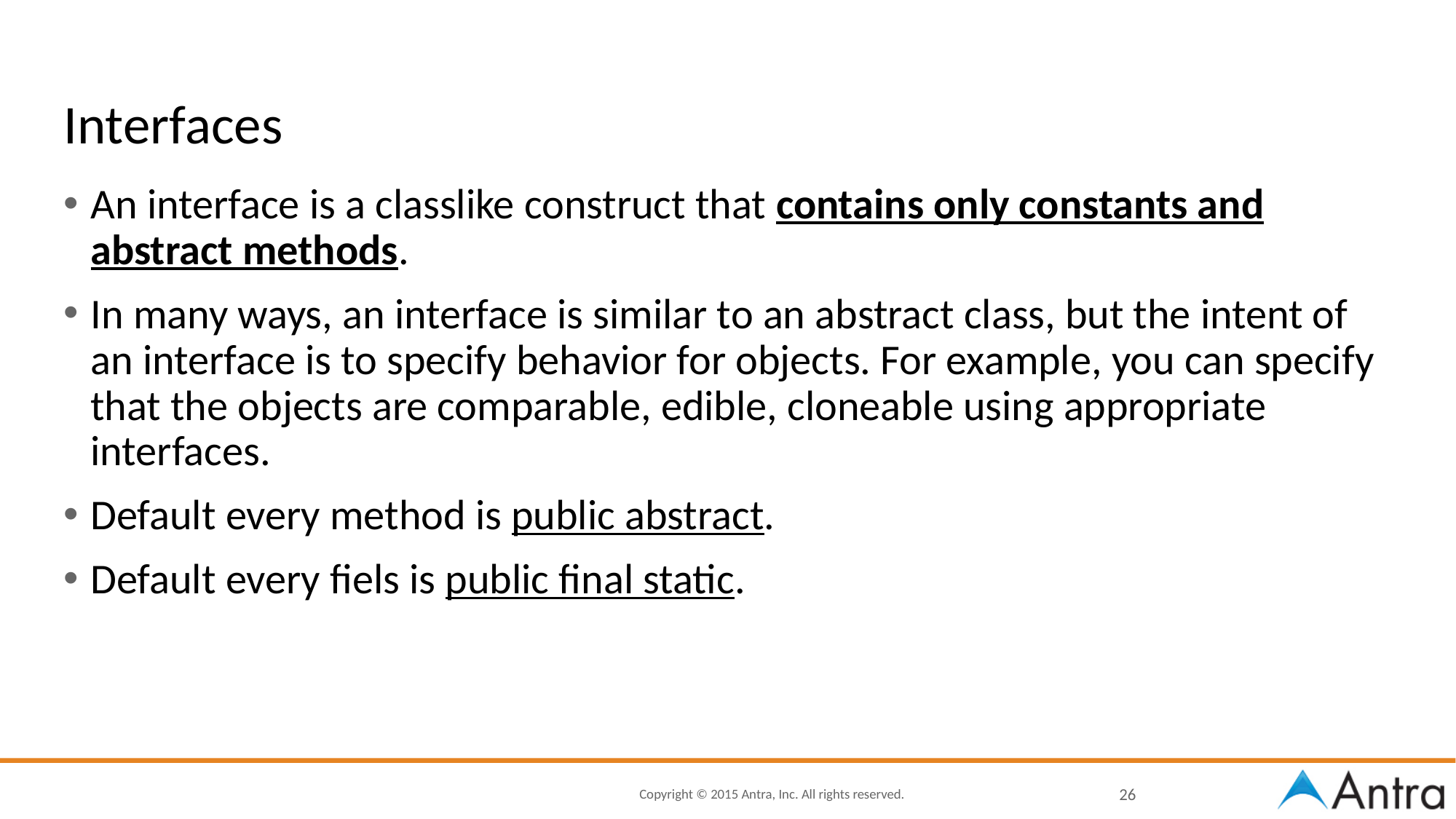

# Interfaces
An interface is a classlike construct that contains only constants and abstract methods.
In many ways, an interface is similar to an abstract class, but the intent of an interface is to specify behavior for objects. For example, you can specify that the objects are comparable, edible, cloneable using appropriate interfaces.
Default every method is public abstract.
Default every fiels is public final static.
26